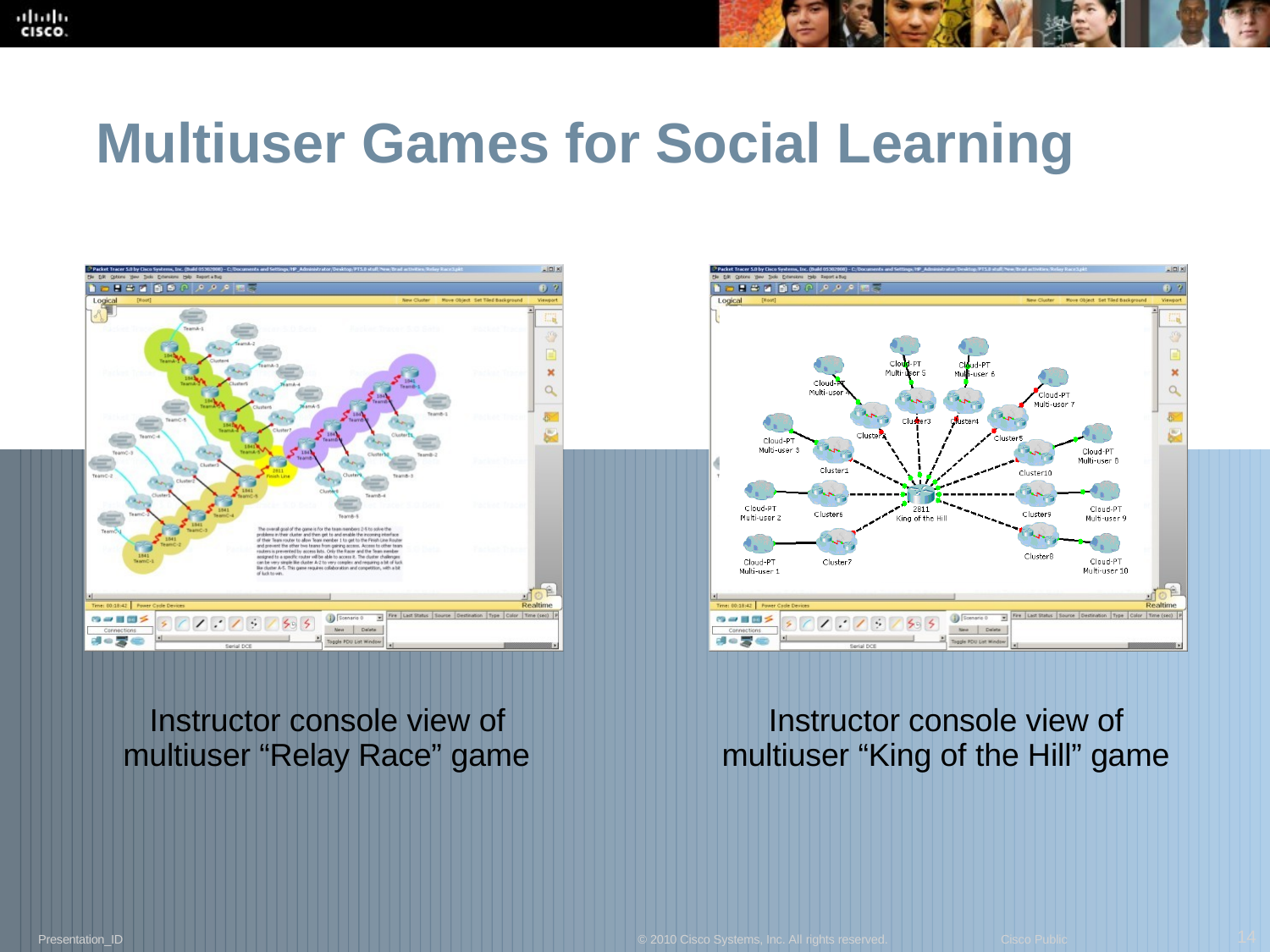

# Multiuser Games for Social Learning

Instructor console view of  multiuser “Relay Race” game
Instructor console view of  multiuser “King of the Hill” game
14
Presentation_ID
© 2010 Cisco Systems, Inc. All rights reserved.
Cisco Public